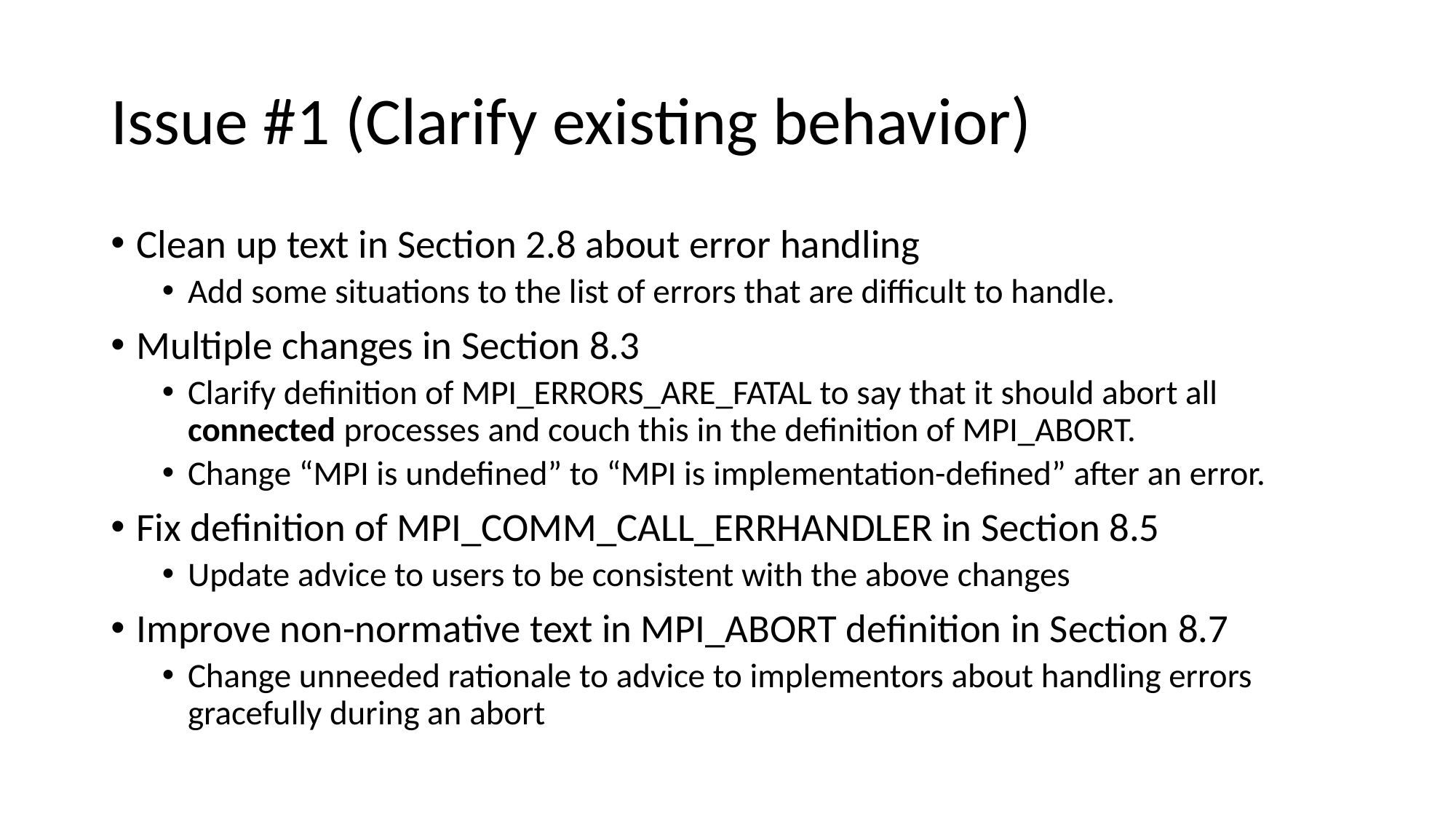

# Issue #1 (Clarify existing behavior)
Clean up text in Section 2.8 about error handling
Add some situations to the list of errors that are difficult to handle.
Multiple changes in Section 8.3
Clarify definition of MPI_ERRORS_ARE_FATAL to say that it should abort all connected processes and couch this in the definition of MPI_ABORT.
Change “MPI is undefined” to “MPI is implementation-defined” after an error.
Fix definition of MPI_COMM_CALL_ERRHANDLER in Section 8.5
Update advice to users to be consistent with the above changes
Improve non-normative text in MPI_ABORT definition in Section 8.7
Change unneeded rationale to advice to implementors about handling errors gracefully during an abort